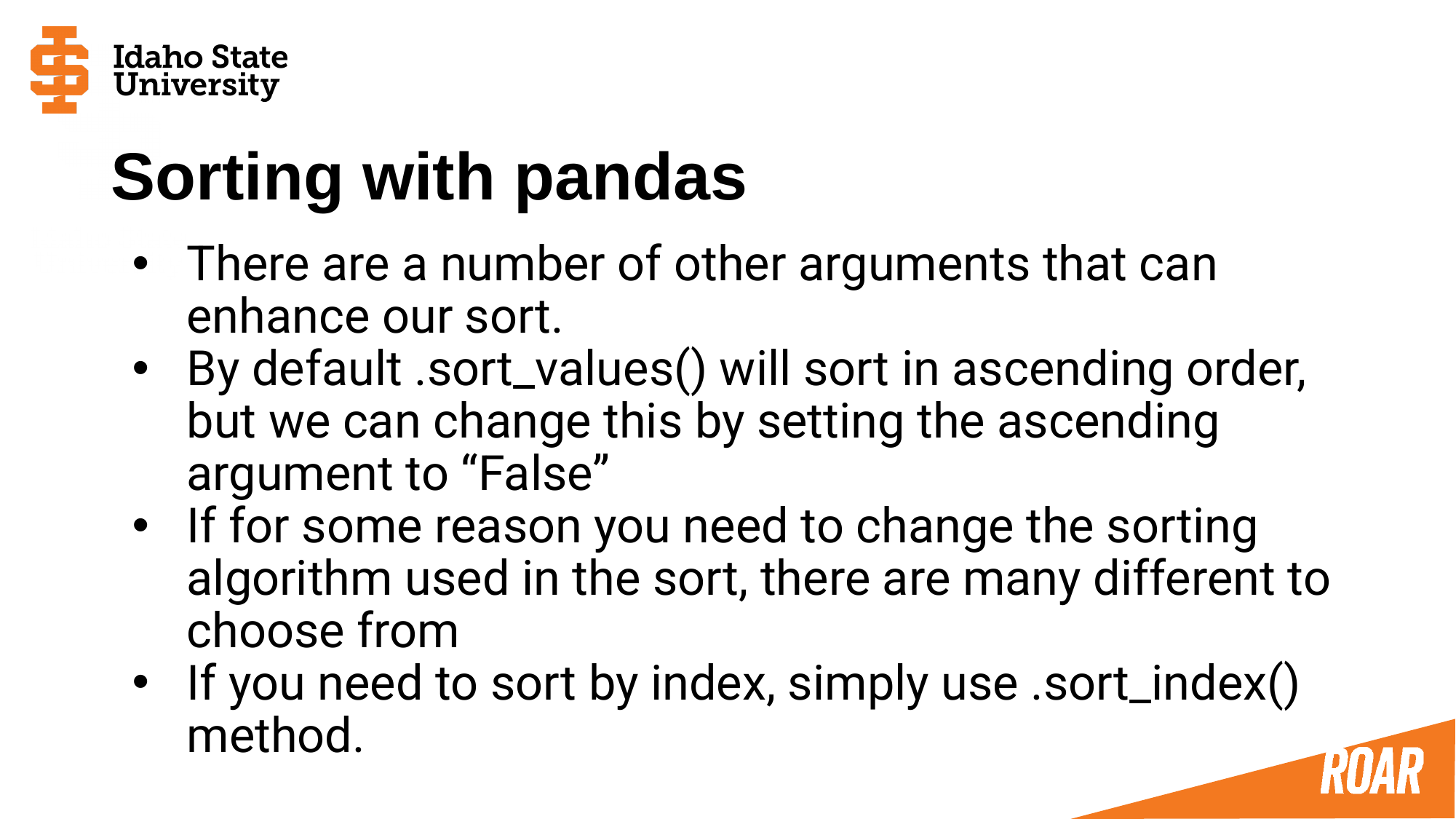

# Sorting with pandas
There are a number of other arguments that can enhance our sort.
By default .sort_values() will sort in ascending order, but we can change this by setting the ascending argument to “False”
If for some reason you need to change the sorting algorithm used in the sort, there are many different to choose from
If you need to sort by index, simply use .sort_index() method.